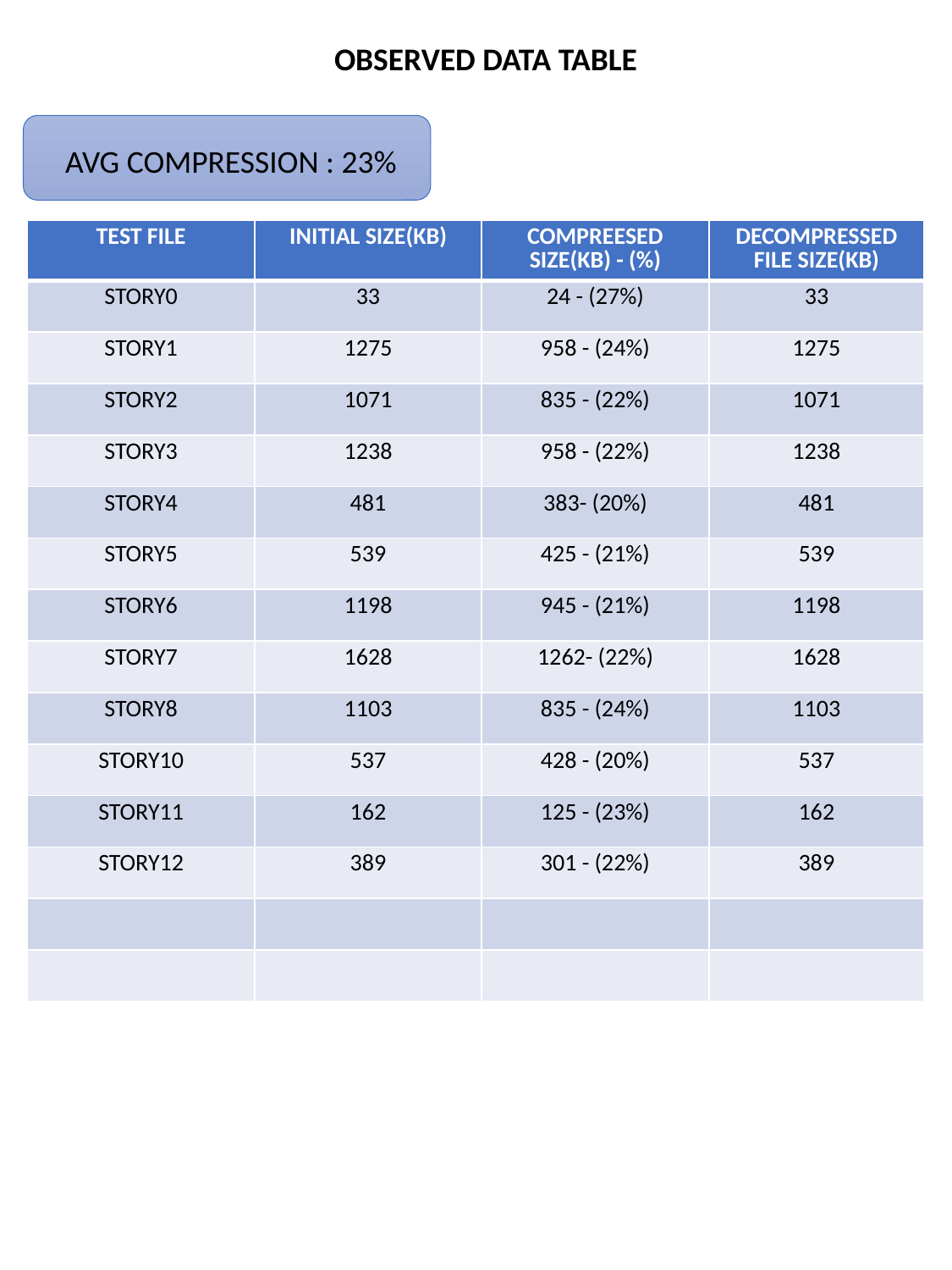

OBSERVED DATA TABLE

AVG COMPRESSION : 23%
| TEST FILE | INITIAL SIZE(KB) | COMPREESED SIZE(KB) - (%) | DECOMPRESSED FILE SIZE(KB) |
| --- | --- | --- | --- |
| STORY0 | 33 | 24 - (27%) | 33 |
| STORY1 | 1275 | 958 - (24%) | 1275 |
| STORY2 | 1071 | 835 - (22%) | 1071 |
| STORY3 | 1238 | 958 - (22%) | 1238 |
| STORY4 | 481 | 383- (20%) | 481 |
| STORY5 | 539 | 425 - (21%) | 539 |
| STORY6 | 1198 | 945 - (21%) | 1198 |
| STORY7 | 1628 | 1262- (22%) | 1628 |
| STORY8 | 1103 | 835 - (24%) | 1103 |
| STORY10 | 537 | 428 - (20%) | 537 |
| STORY11 | 162 | 125 - (23%) | 162 |
| STORY12 | 389 | 301 - (22%) | 389 |
|  |  |  |  |
|  |  |  |  |